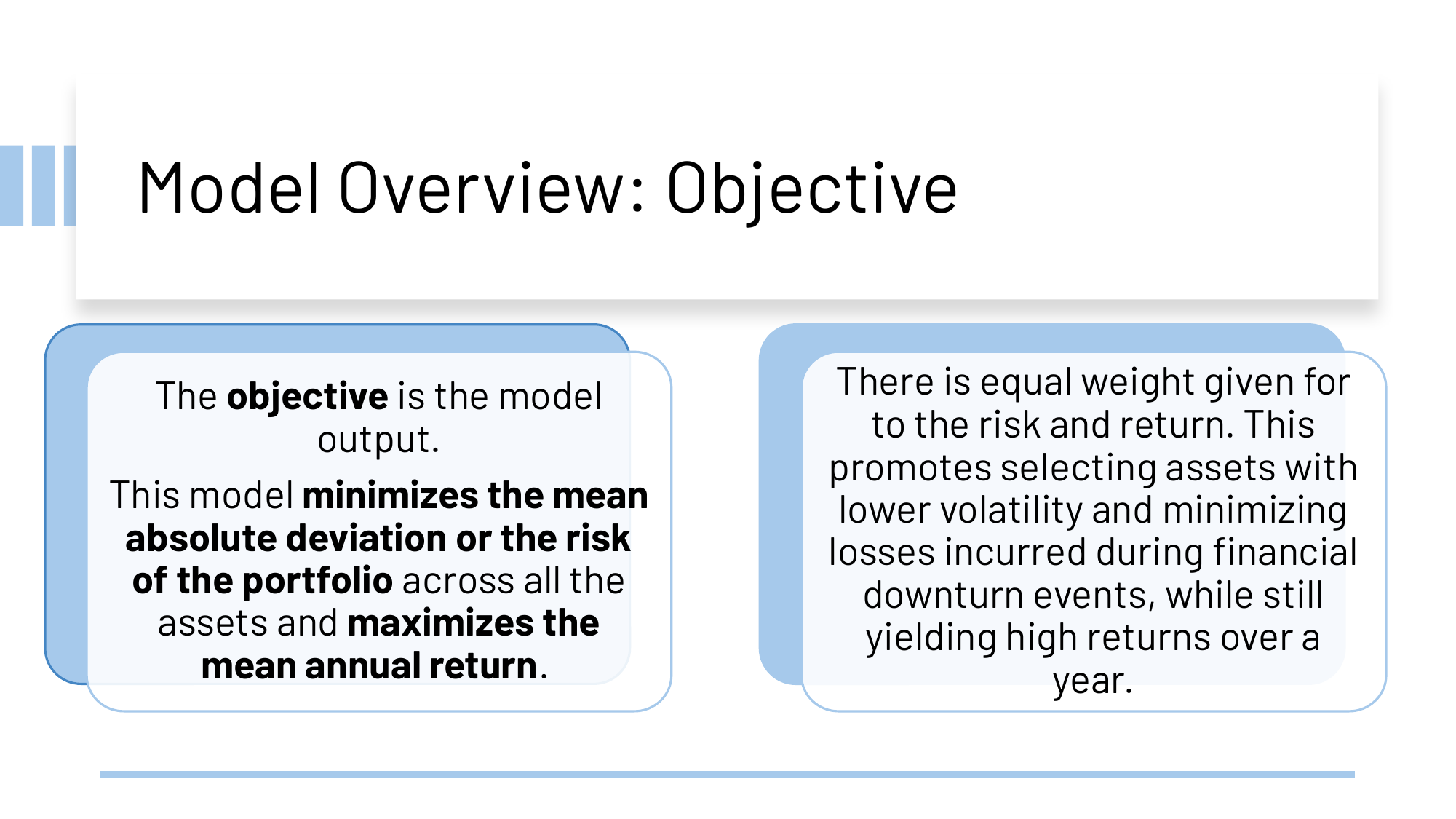

# Model Overview: Objective

There is equal weight given for to the risk and return. This promotes selecting assets with lower volatility and minimizing losses incurred during financial downturn events, while still yielding high returns over a year.
The objective is the model output.
This model minimizes the mean absolute deviation or the risk of the portfolio across all the assets and maximizes the mean annual return.